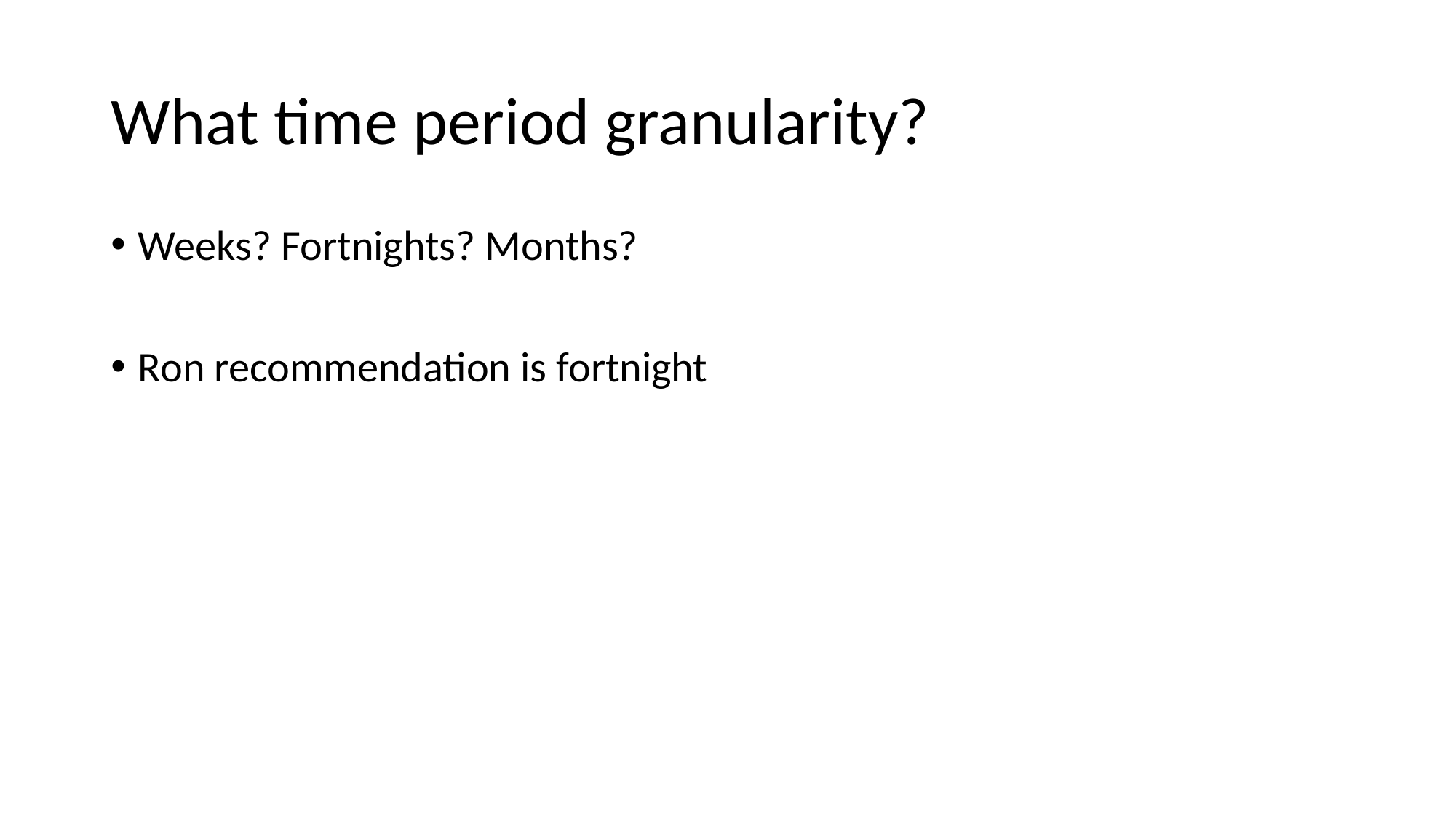

# What time period granularity?
Weeks? Fortnights? Months?

Ron recommendation is fortnight